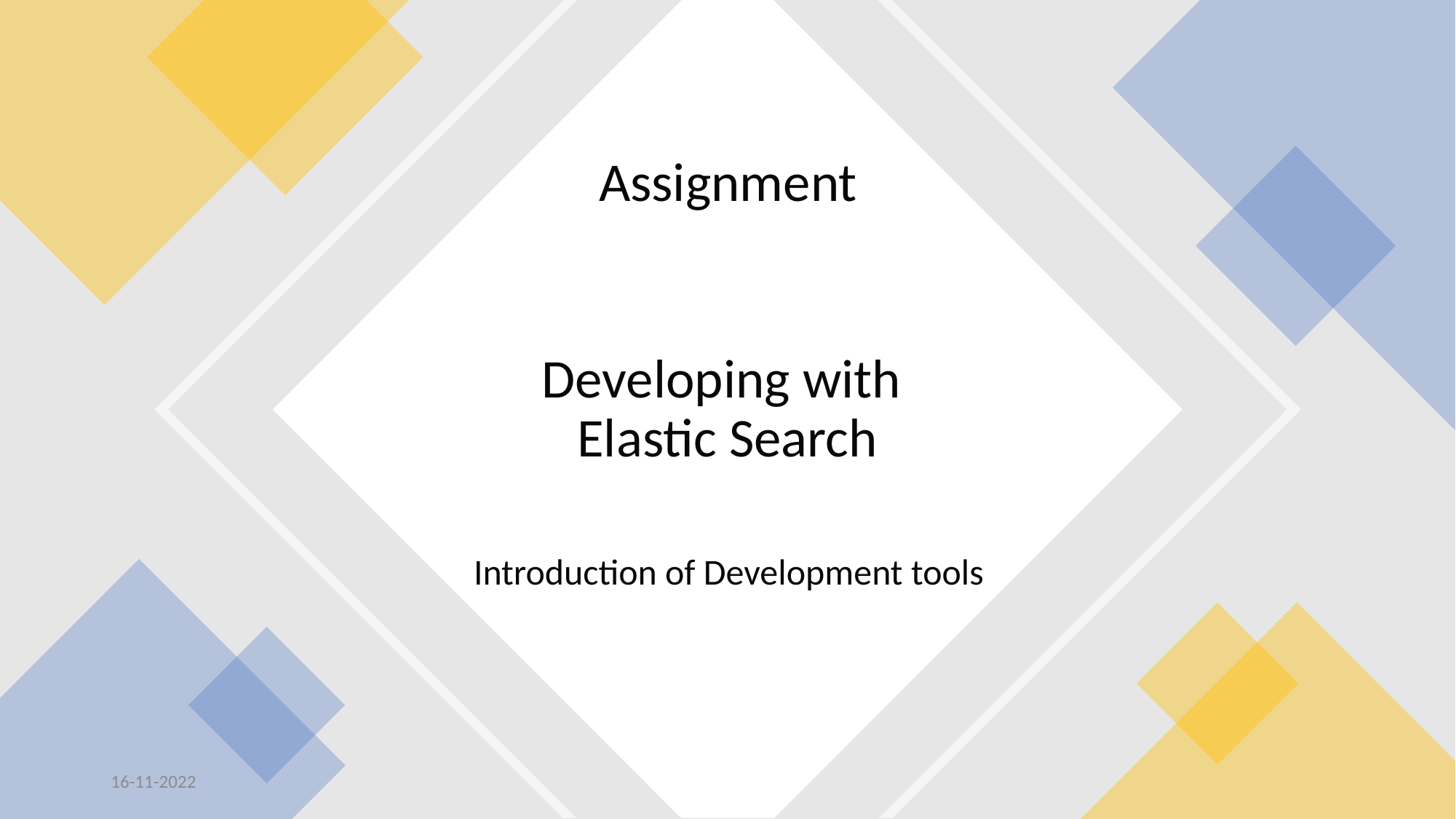

Assignment

# Developing with Elastic Search
Introduction of Development tools

16-11-2022
18